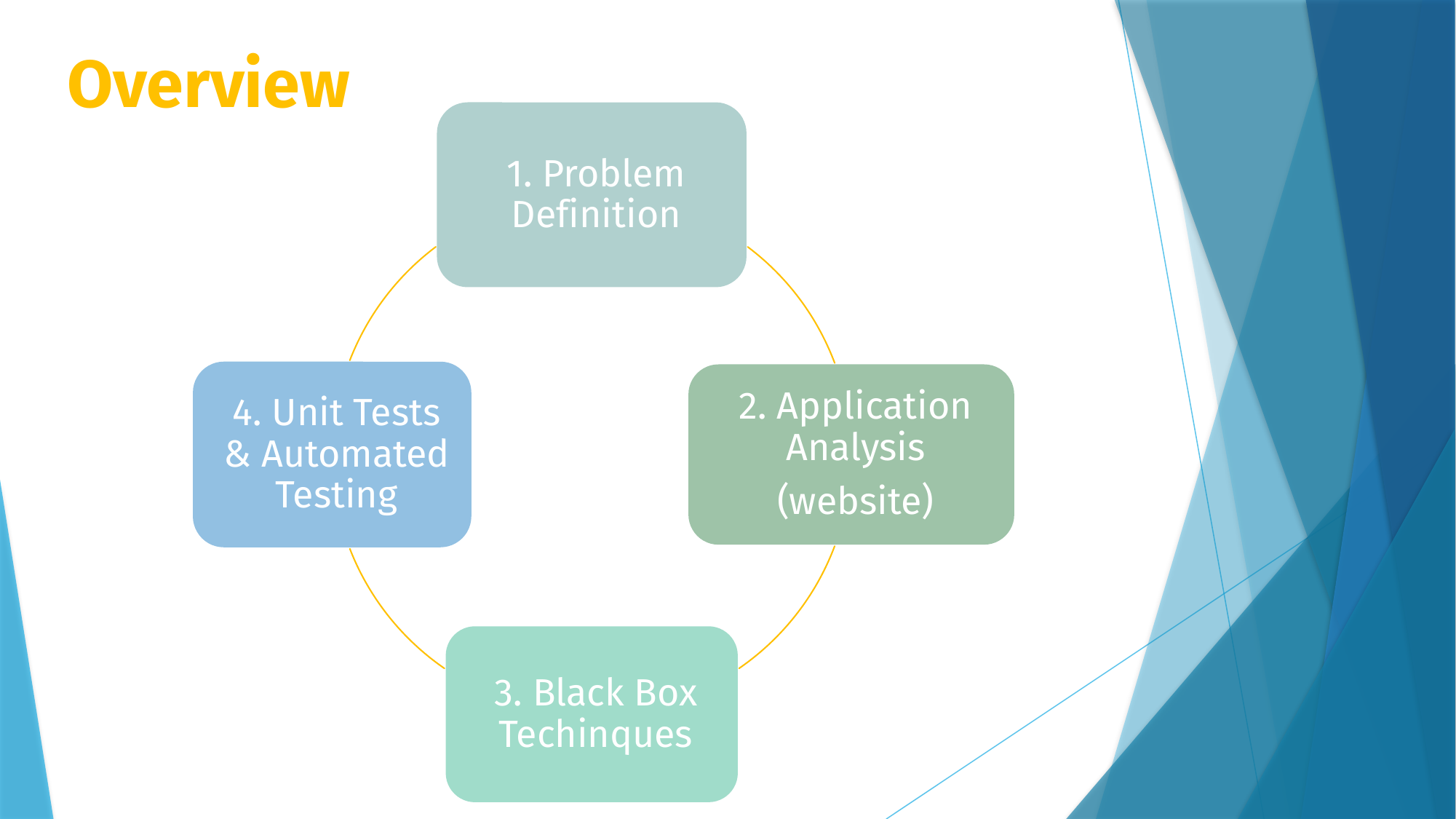

# Overview
1. Problem Definition
2. Application Analysis
(website)
3. Black Box Techinques
4. Unit Tests & Automated Testing